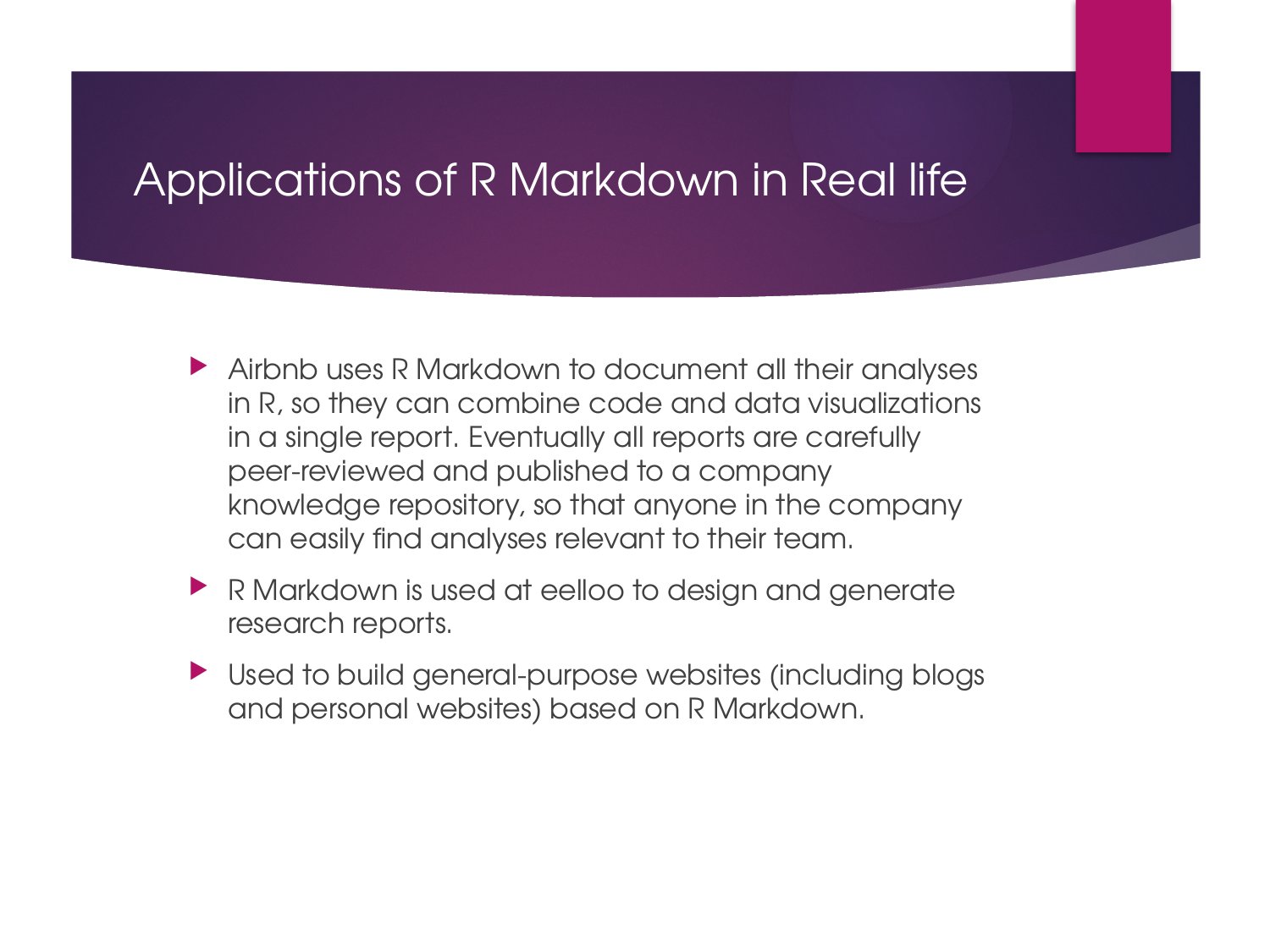

# Applications of R Markdown in Real life
Airbnb uses R Markdown to document all their analyses in R, so they can combine code and data visualizations in a single report. Eventually all reports are carefully peer-reviewed and published to a company knowledge repository, so that anyone in the company can easily find analyses relevant to their team.
R Markdown is used at eelloo to design and generate research reports.
Used to build general-purpose websites (including blogs and personal websites) based on R Markdown.